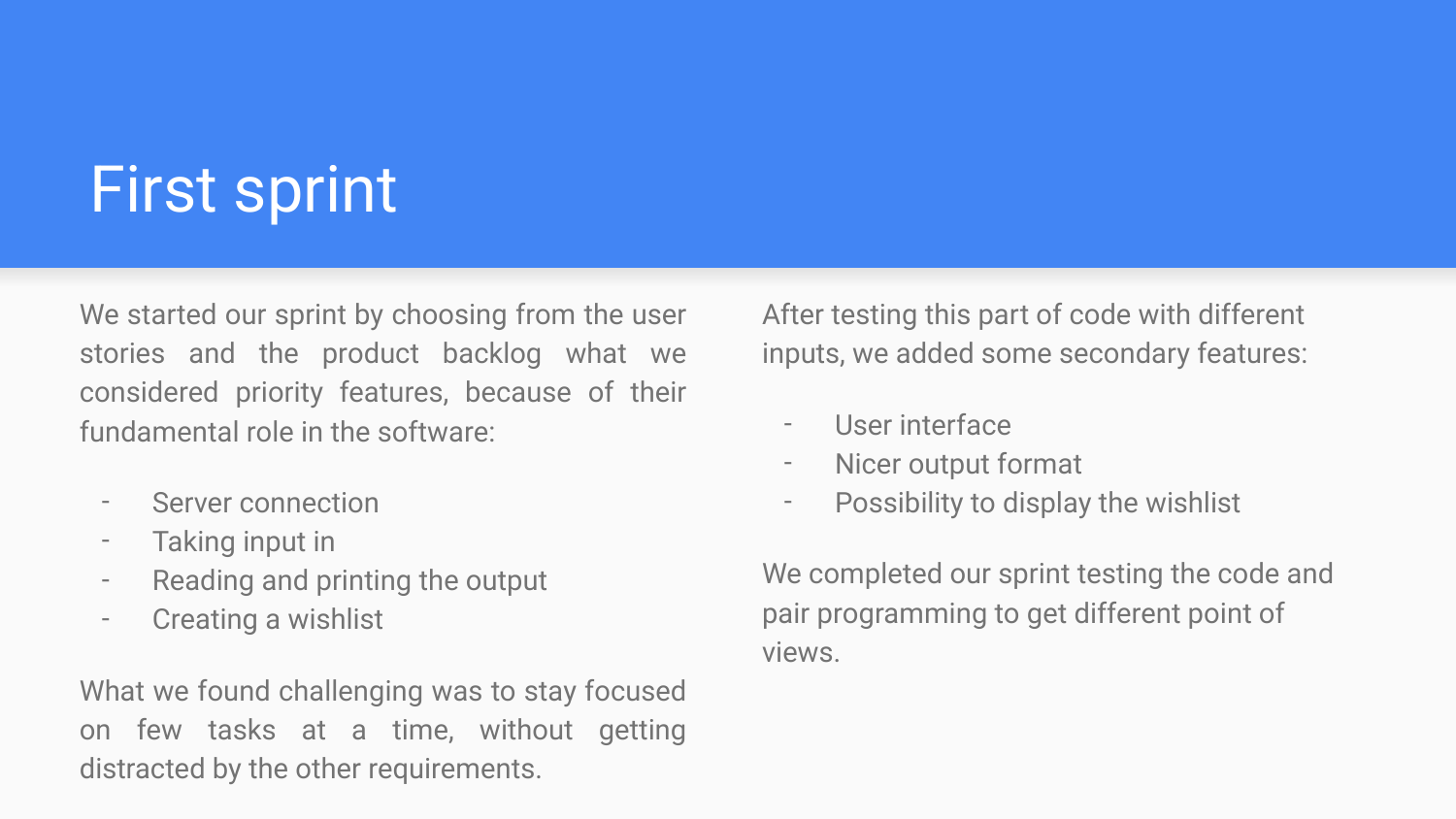

# First sprint
We started our sprint by choosing from the user stories and the product backlog what we considered priority features, because of their fundamental role in the software:
Server connection
Taking input in
Reading and printing the output
Creating a wishlist
What we found challenging was to stay focused on few tasks at a time, without getting distracted by the other requirements.

After testing this part of code with different inputs, we added some secondary features:
User interface
Nicer output format
Possibility to display the wishlist
We completed our sprint testing the code and pair programming to get different point of views.